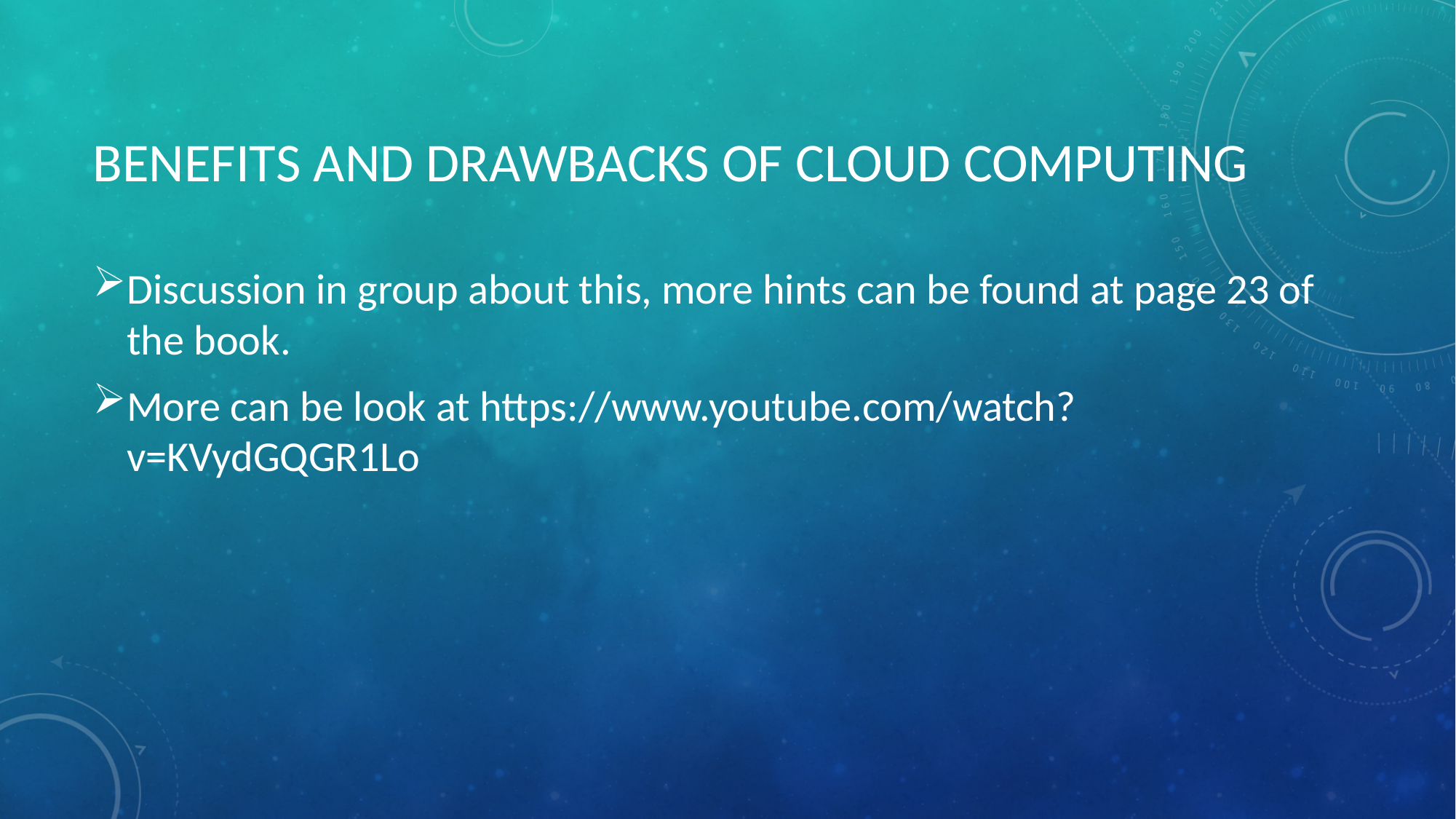

# Benefits and drawbacks of cloud computing
Discussion in group about this, more hints can be found at page 23 of the book.
More can be look at https://www.youtube.com/watch?v=KVydGQGR1Lo